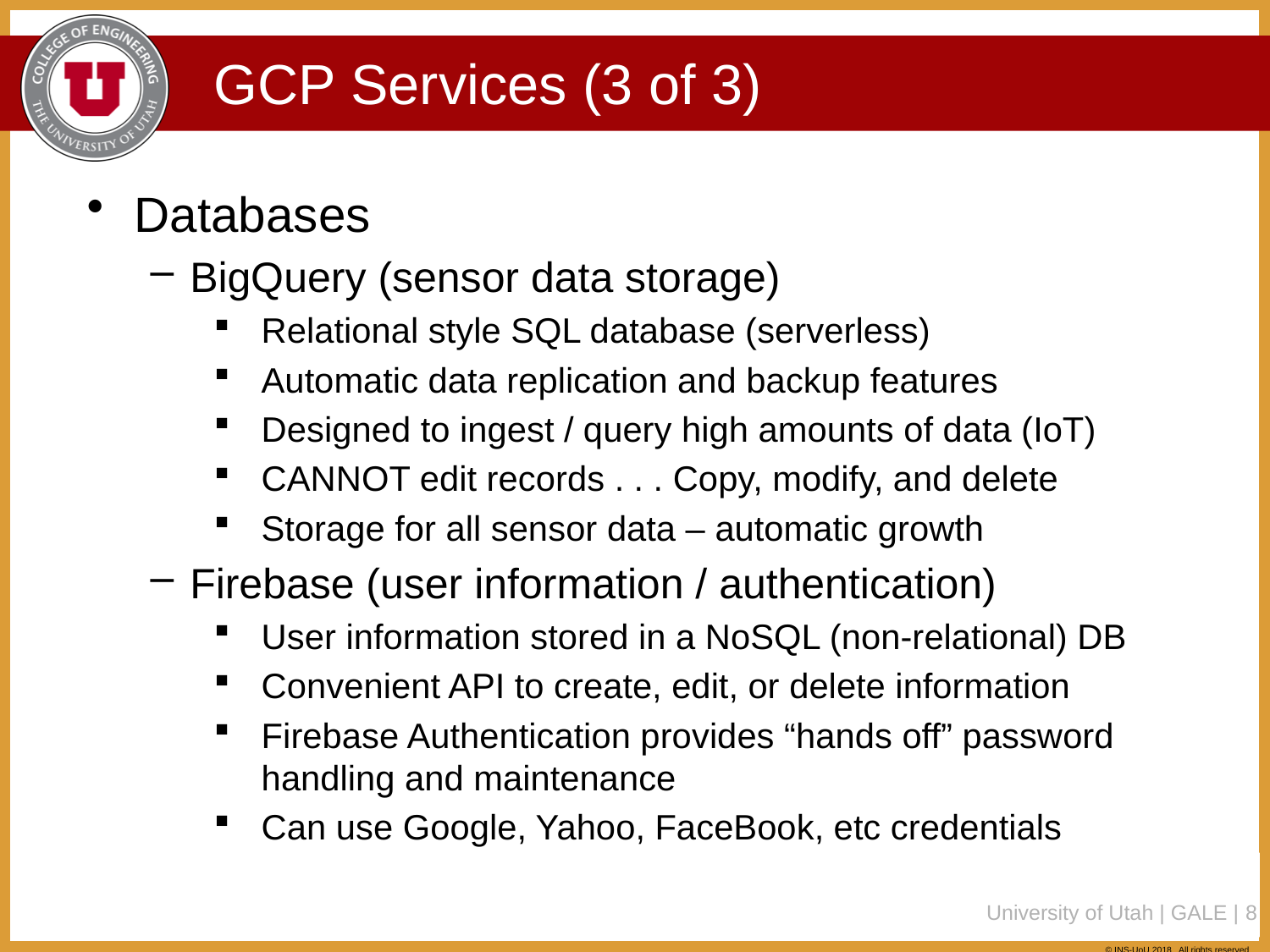

# GCP Services (3 of 3)
Databases
BigQuery (sensor data storage)
Relational style SQL database (serverless)
Automatic data replication and backup features
Designed to ingest / query high amounts of data (IoT)
CANNOT edit records . . . Copy, modify, and delete
Storage for all sensor data – automatic growth
Firebase (user information / authentication)
User information stored in a NoSQL (non-relational) DB
Convenient API to create, edit, or delete information
Firebase Authentication provides “hands off” password handling and maintenance
Can use Google, Yahoo, FaceBook, etc credentials

University of Utah | GALE | 8